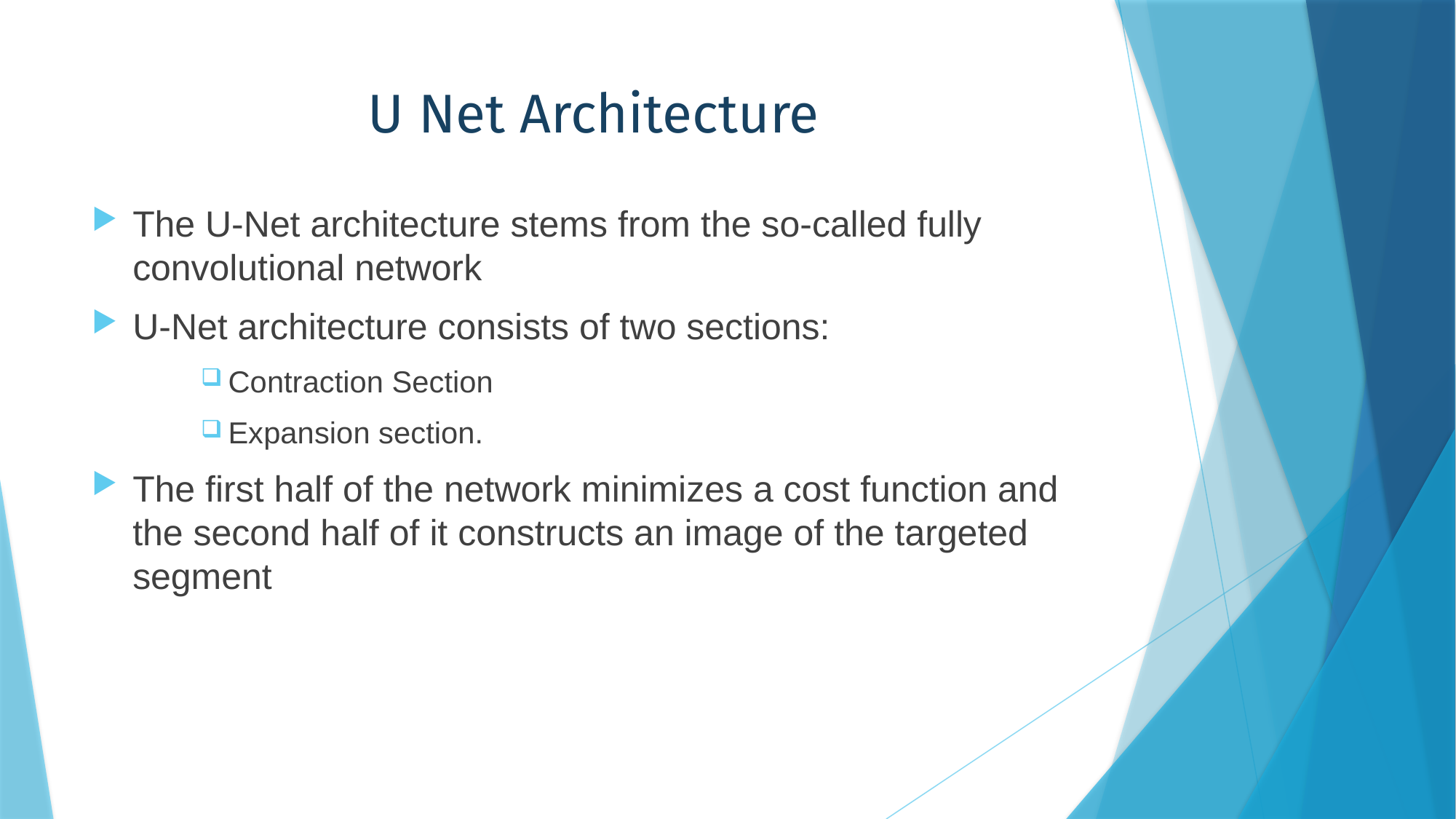

# U Net Architecture
The U-Net architecture stems from the so-called fully convolutional network
U-Net architecture consists of two sections:
Contraction Section
Expansion section.
The first half of the network minimizes a cost function and the second half of it constructs an image of the targeted segment